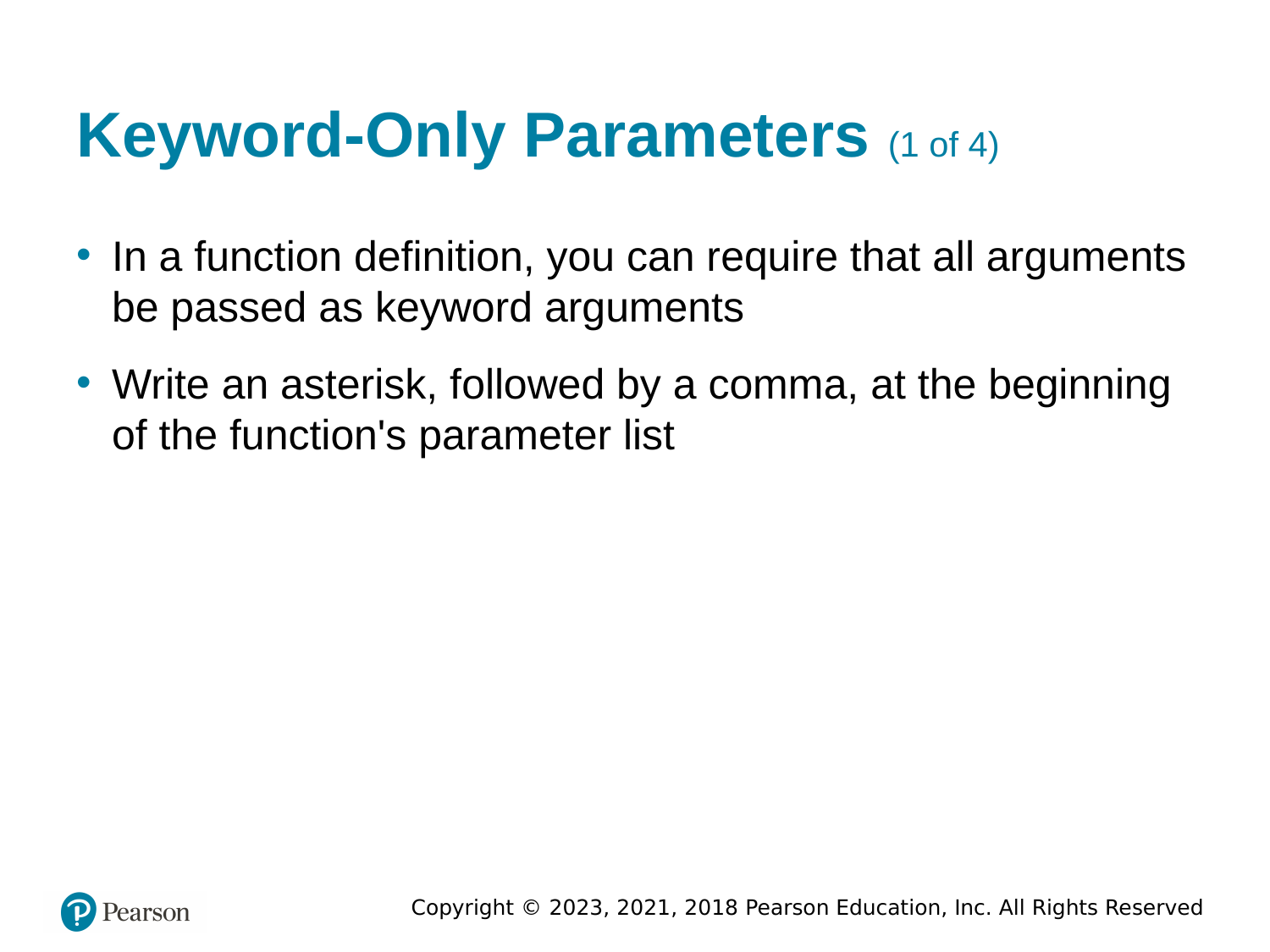

# Keyword-Only Parameters (1 of 4)
In a function definition, you can require that all arguments be passed as keyword arguments
Write an asterisk, followed by a comma, at the beginning of the function's parameter list